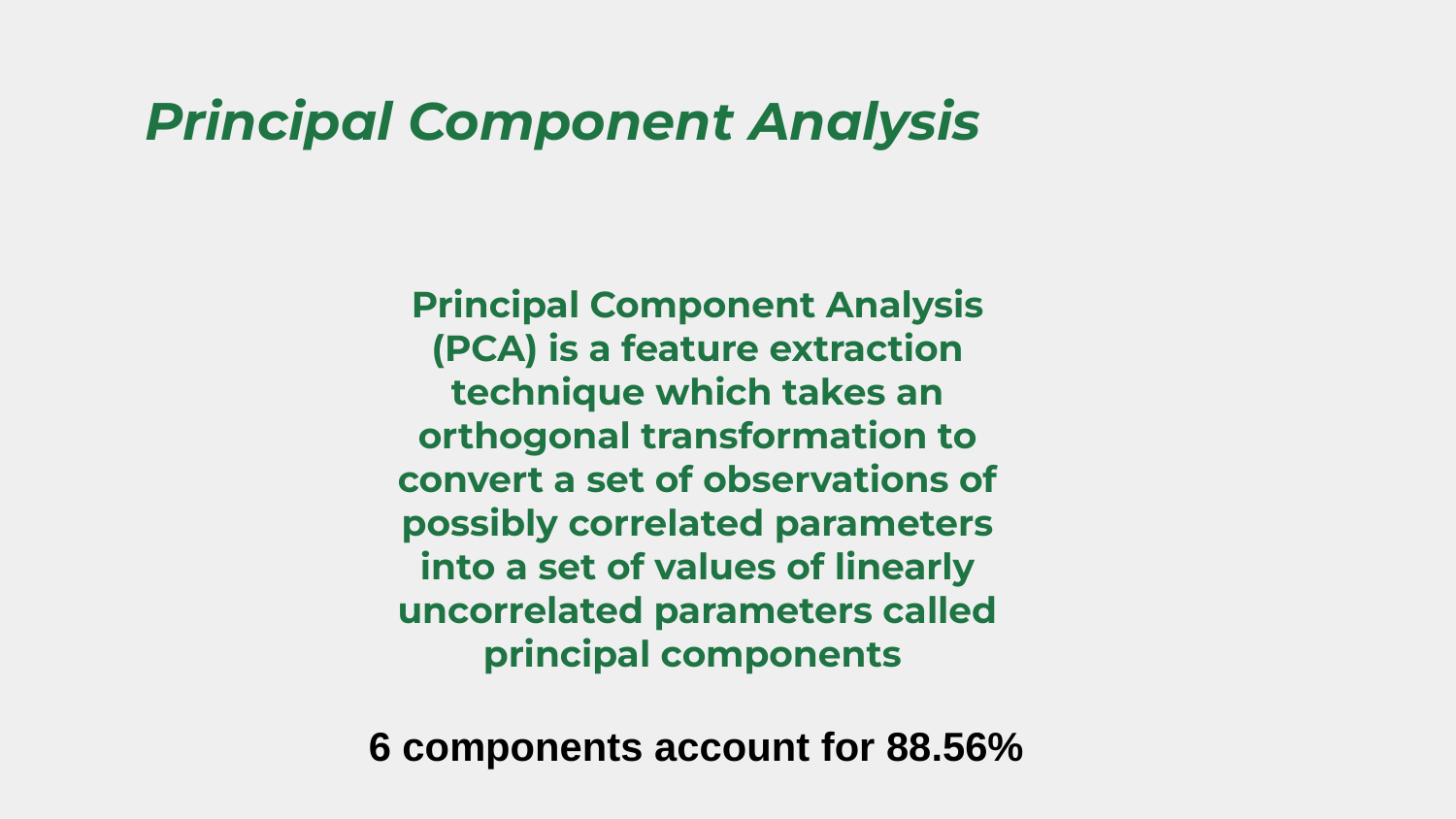

Principal Component Analysis
# Principal Component Analysis (PCA) is a feature extraction technique which takes an orthogonal transformation to convert a set of observations of possibly correlated parameters into a set of values of linearly uncorrelated parameters called principal components
6 components account for 88.56%